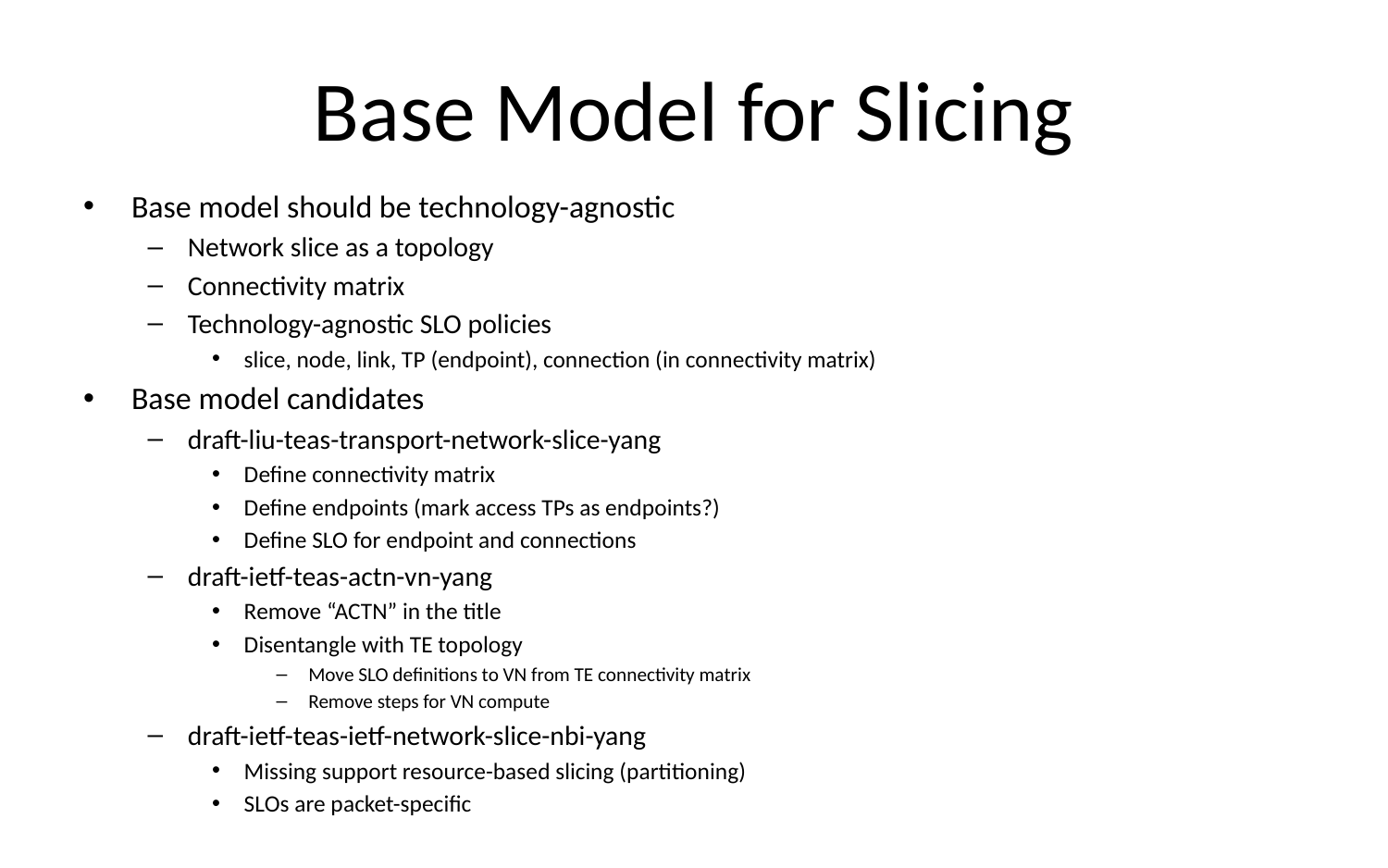

# Base Model for Slicing
Base model should be technology-agnostic
Network slice as a topology
Connectivity matrix
Technology-agnostic SLO policies
slice, node, link, TP (endpoint), connection (in connectivity matrix)
Base model candidates
draft-liu-teas-transport-network-slice-yang
Define connectivity matrix
Define endpoints (mark access TPs as endpoints?)
Define SLO for endpoint and connections
draft-ietf-teas-actn-vn-yang
Remove “ACTN” in the title
Disentangle with TE topology
Move SLO definitions to VN from TE connectivity matrix
Remove steps for VN compute
draft-ietf-teas-ietf-network-slice-nbi-yang
Missing support resource-based slicing (partitioning)
SLOs are packet-specific